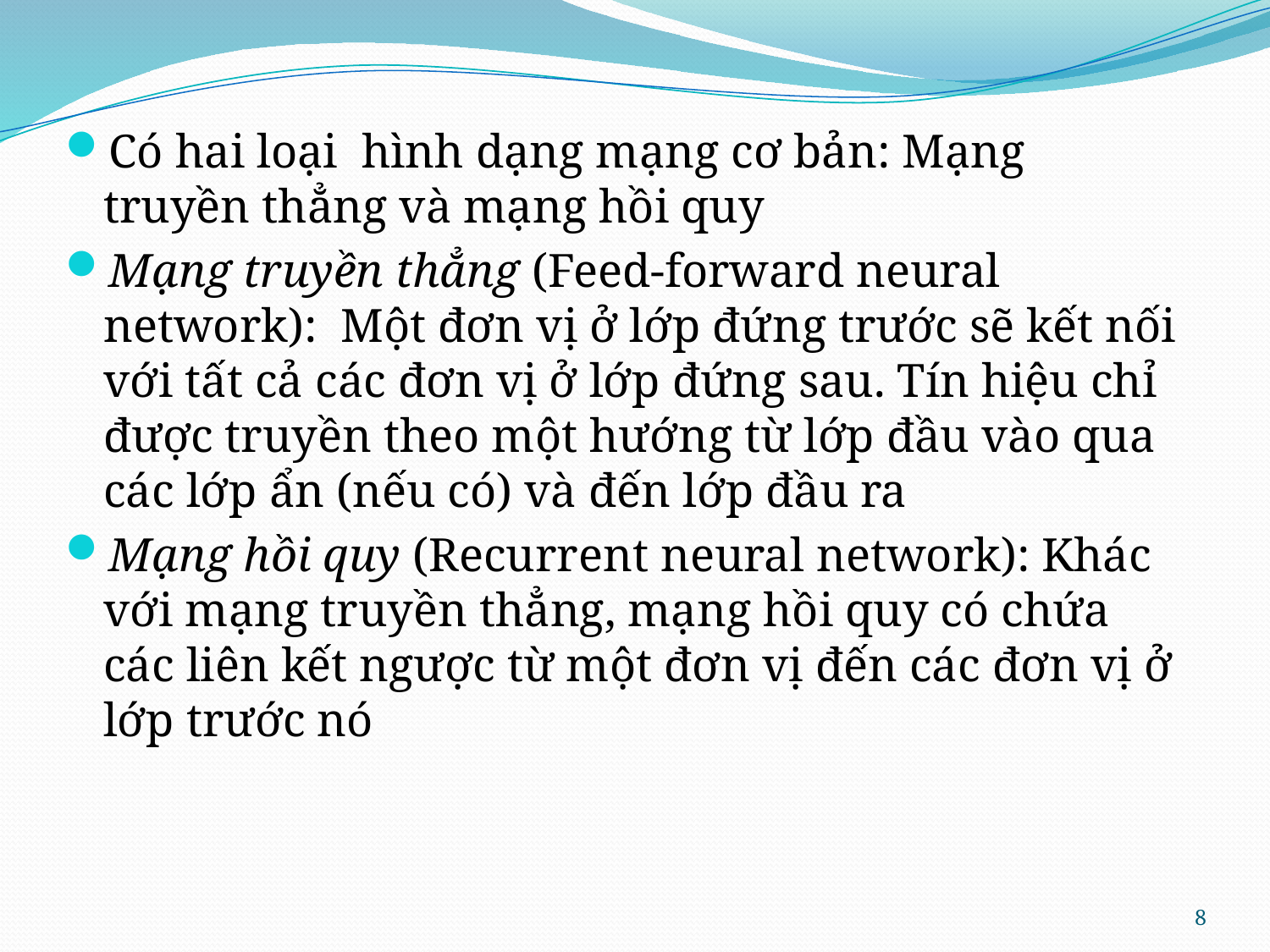

Có hai loại  hình dạng mạng cơ bản: Mạng truyền thẳng và mạng hồi quy
Mạng truyền thẳng (Feed-forward neural network):  Một đơn vị ở lớp đứng trước sẽ kết nối với tất cả các đơn vị ở lớp đứng sau. Tín hiệu chỉ được truyền theo một hướng từ lớp đầu vào qua các lớp ẩn (nếu có) và đến lớp đầu ra
Mạng hồi quy (Recurrent neural network): Khác với mạng truyền thẳng, mạng hồi quy có chứa các liên kết ngược từ một đơn vị đến các đơn vị ở lớp trước nó

8